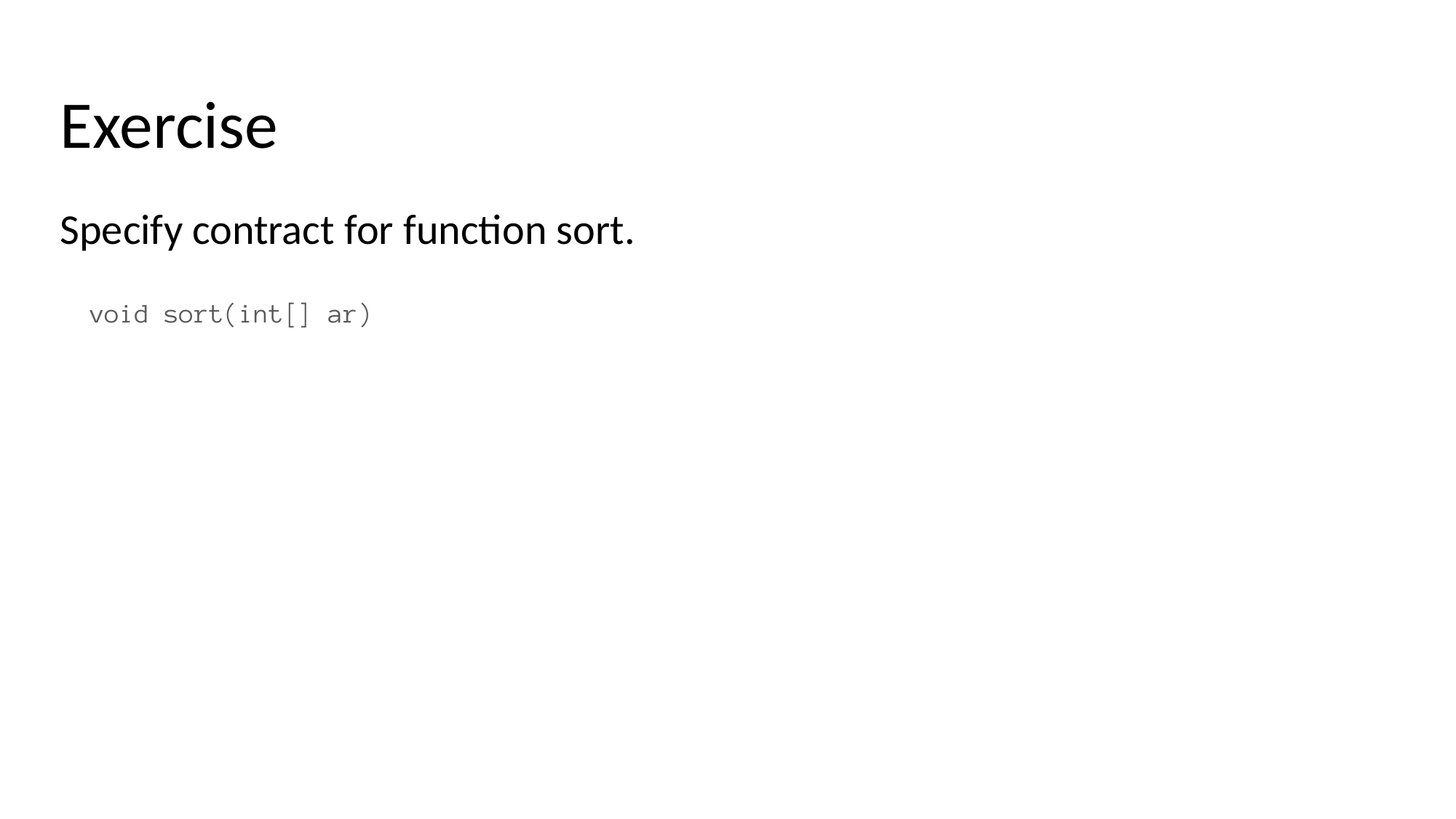

Exercise
Specify contract for function sort.

  void sort(int[] ar)